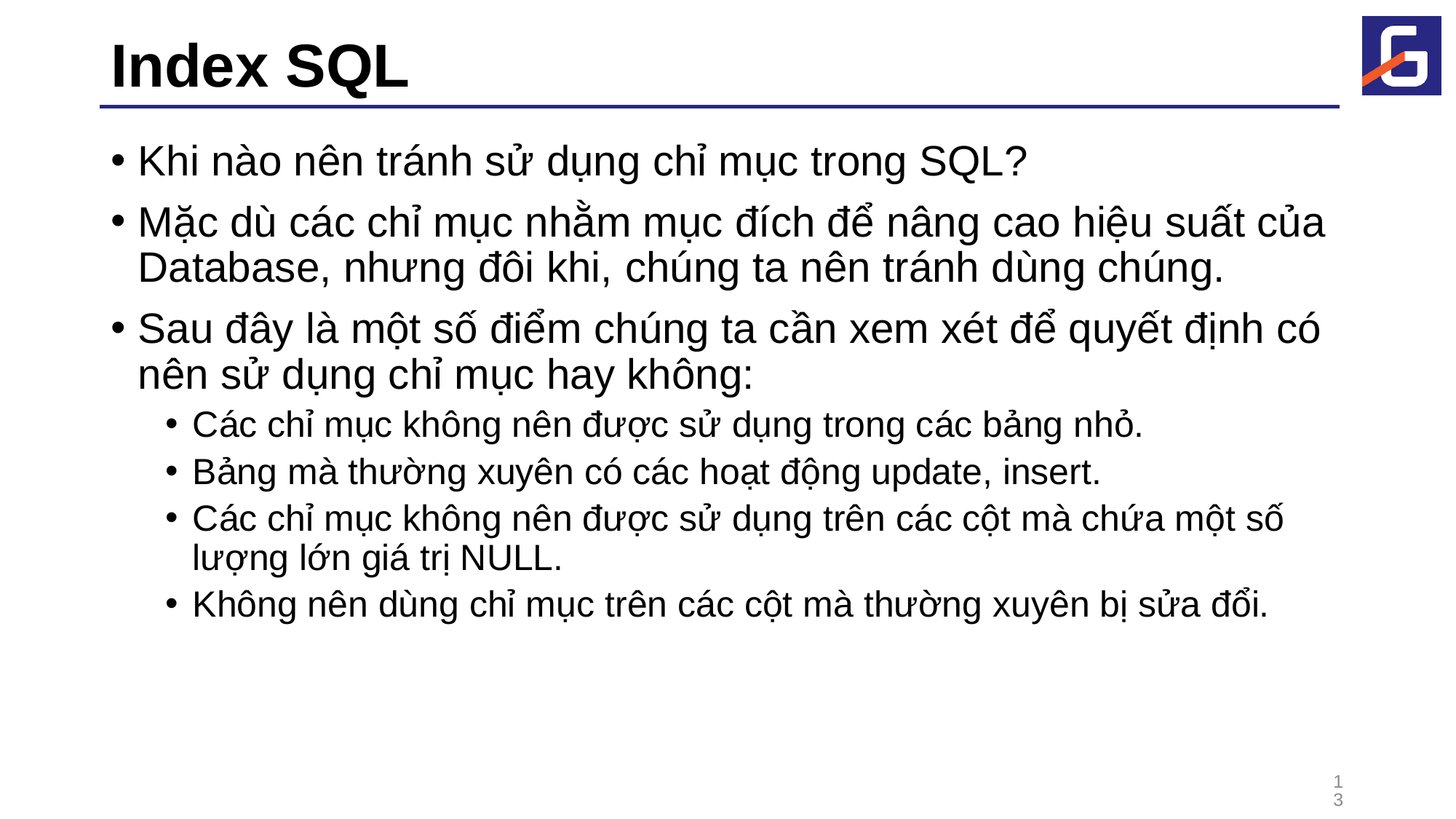

# Index SQL
Khi nào nên tránh sử dụng chỉ mục trong SQL?
Mặc dù các chỉ mục nhằm mục đích để nâng cao hiệu suất của Database, nhưng đôi khi, chúng ta nên tránh dùng chúng.
Sau đây là một số điểm chúng ta cần xem xét để quyết định có nên sử dụng chỉ mục hay không:
Các chỉ mục không nên được sử dụng trong các bảng nhỏ.
Bảng mà thường xuyên có các hoạt động update, insert.
Các chỉ mục không nên được sử dụng trên các cột mà chứa một số lượng lớn giá trị NULL.
Không nên dùng chỉ mục trên các cột mà thường xuyên bị sửa đổi.
13